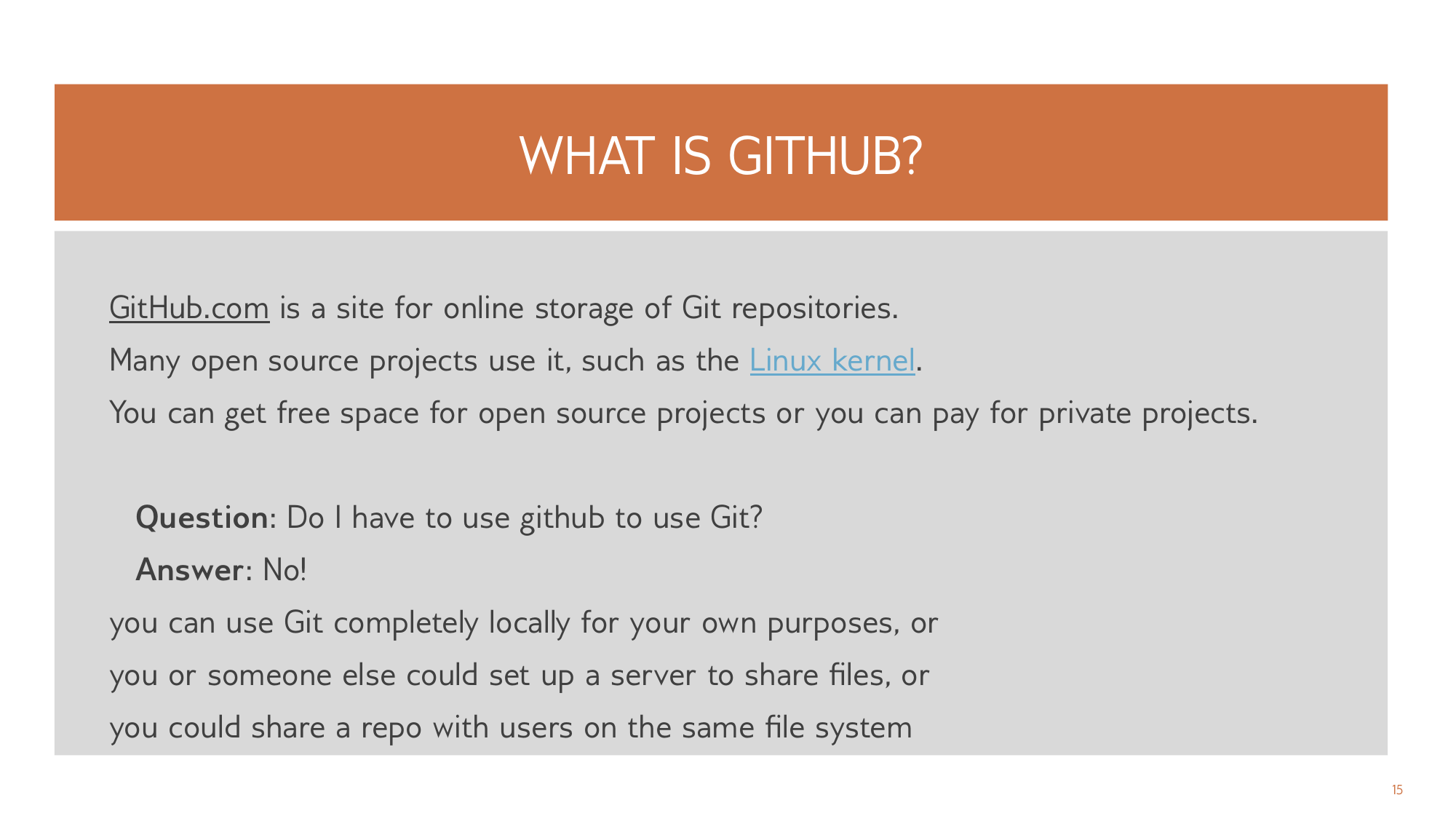

# what is github?
GitHub.com is a site for online storage of Git repositories.
Many open source projects use it, such as the Linux kernel.
You can get free space for open source projects or you can pay for private projects.

Question: Do I have to use github to use Git?
Answer: No!
you can use Git completely locally for your own purposes, or
you or someone else could set up a server to share files, or
you could share a repo with users on the same file system

15